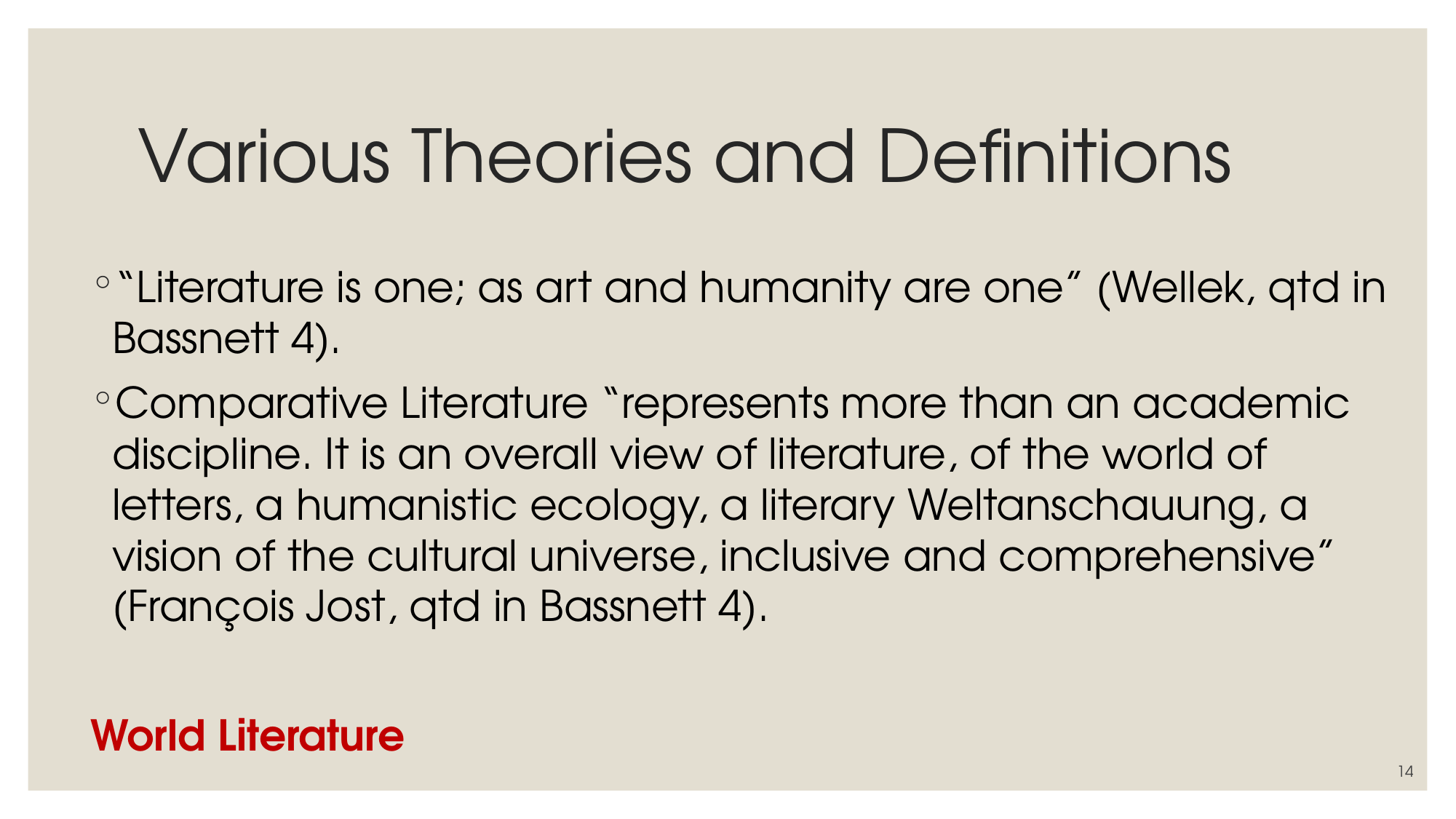

# Various Theories and Definitions
“Literature is one; as art and humanity are one” (Wellek, qtd in Bassnett 4).
Comparative Literature “represents more than an academic discipline. It is an overall view of literature, of the world of letters, a humanistic ecology, a literary Weltanschauung, a vision of the cultural universe, inclusive and comprehensive” (François Jost, qtd in Bassnett 4).

World Literature

14